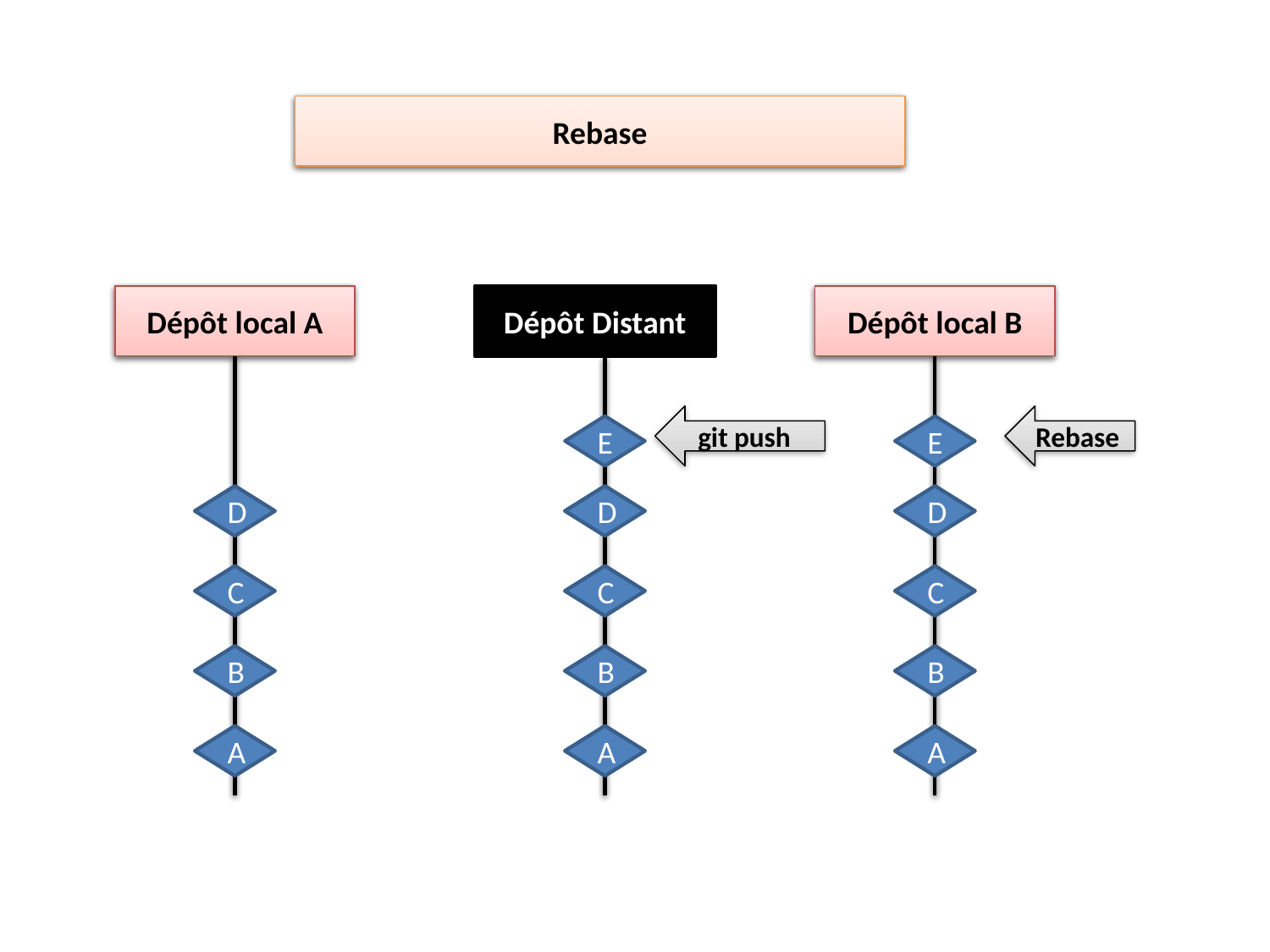

Rebase
Rebase
Dépôt local A
Dépôt local A
Dépôt Distant
Dépôt Distant
Dépôt local B
Dépôt local B
git push
Rebase
E
E
D
D
D
D
D
D
C
C
C
C
C
C
B
B
B
B
B
B
A
A
A
A
A
A